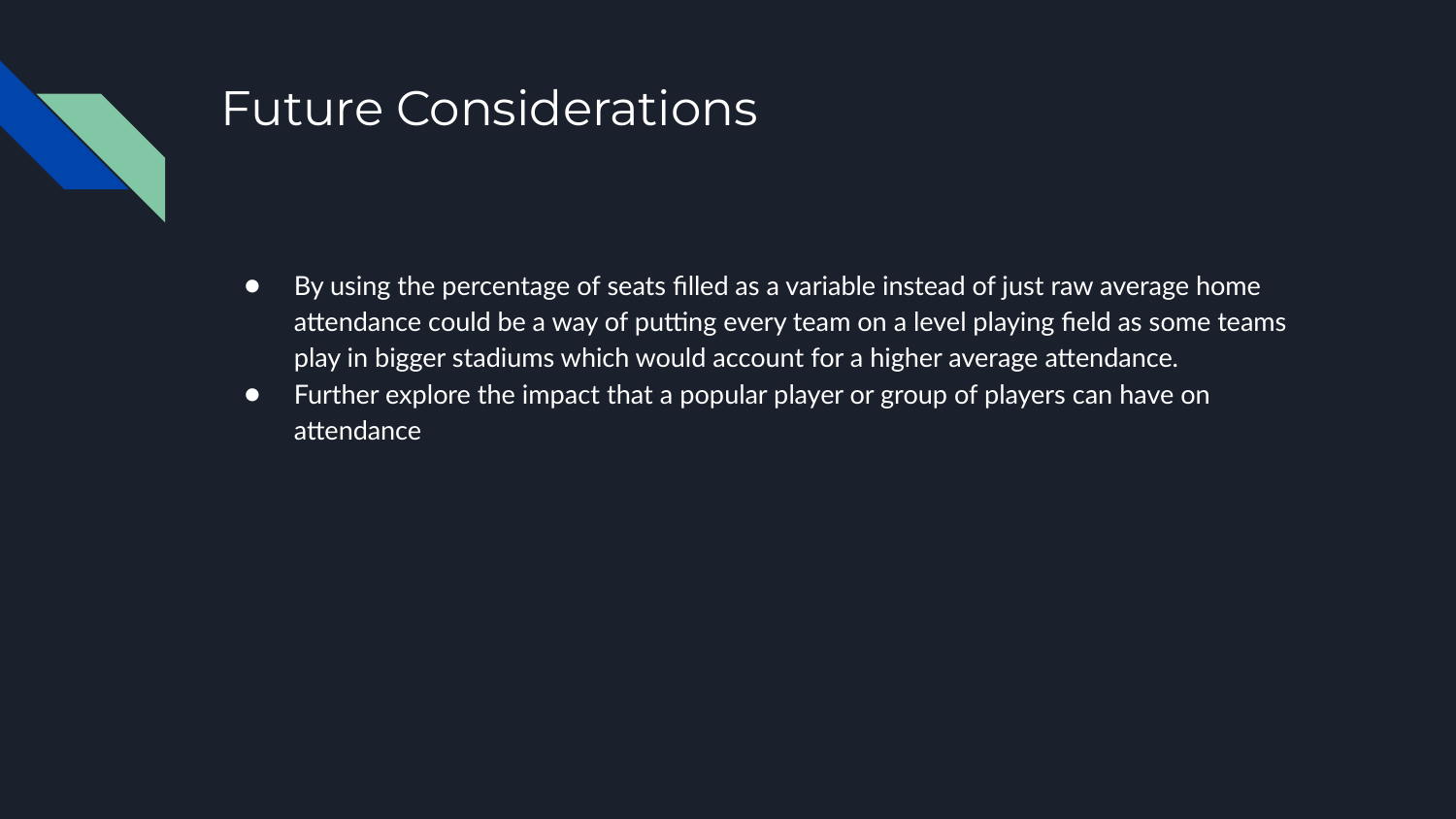

# Future Considerations
By using the percentage of seats filled as a variable instead of just raw average home attendance could be a way of putting every team on a level playing field as some teams play in bigger stadiums which would account for a higher average attendance.
Further explore the impact that a popular player or group of players can have on attendance